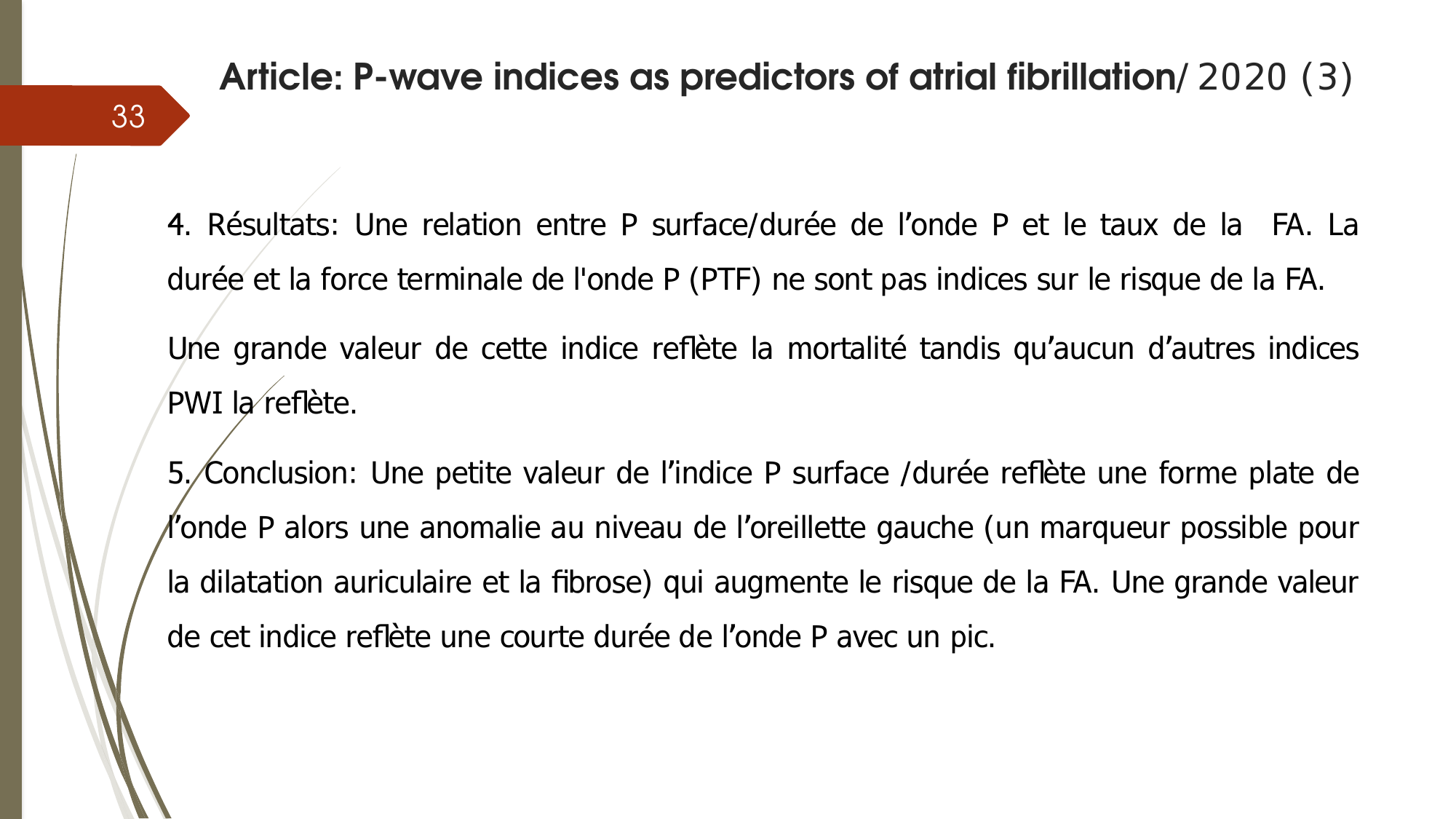

# Article: P-wave indices as predictors of atrial fibrillation/2020 (3)
33
 Résultats: Une relation entre P surface/durée de l’onde P et le taux de la  FA. La durée et la force terminale de l'onde P (PTF) ne sont pas indices sur le risque de la FA.
Une grande valeur de cette indice reflète la mortalité tandis qu’aucun d’autres indices PWI la reflète.
 Conclusion: Une petite valeur de l’indice P surface /durée reflète une forme plate de l’onde P alors une anomalie au niveau de l’oreillette gauche (un marqueur possible pour la dilatation auriculaire et la fibrose) qui augmente le risque de la FA. Une grande valeur de cet indice reflète une courte durée de l’onde P avec un pic.